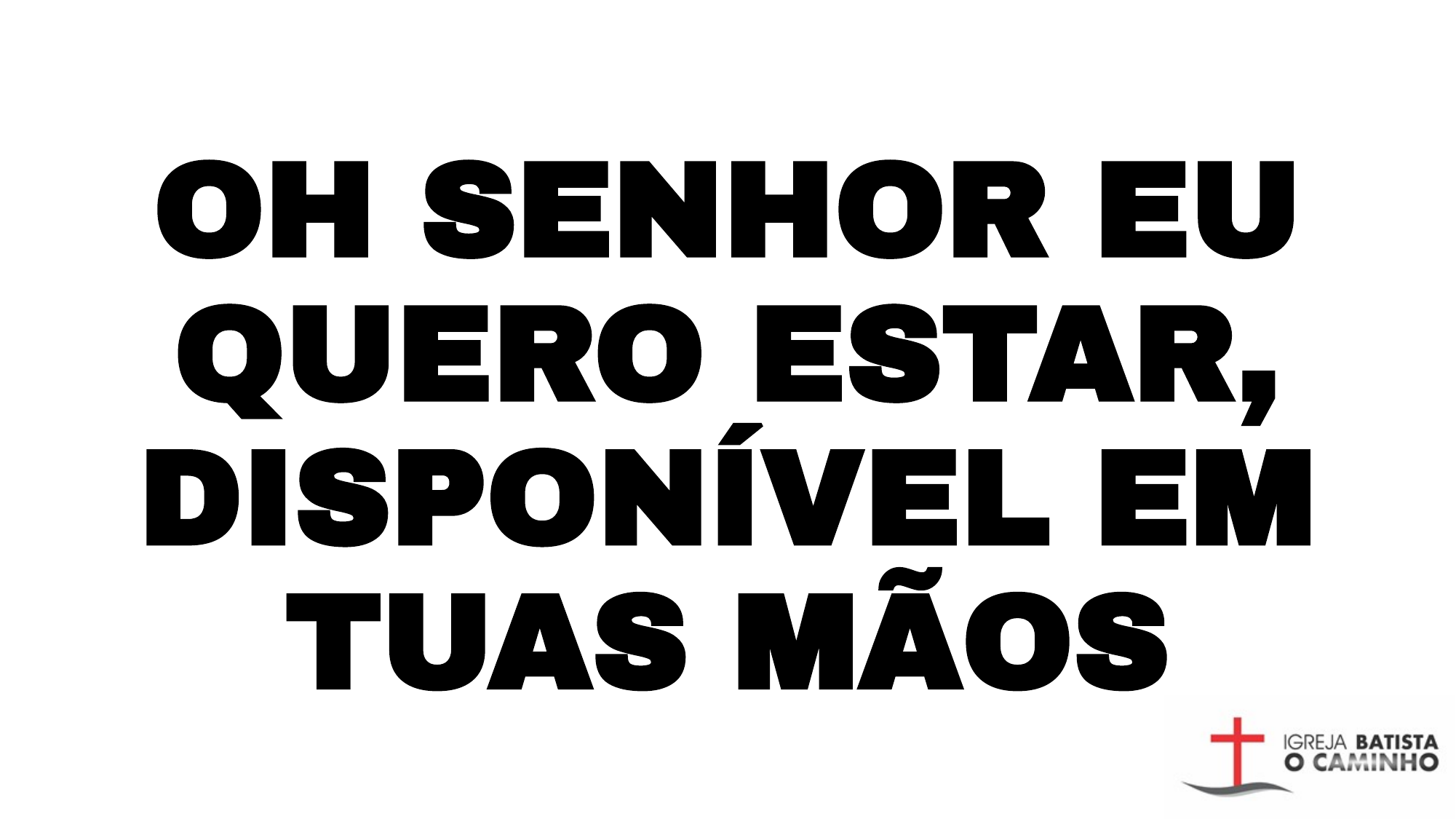

# OH SENHOR EU QUERO ESTAR, DISPONÍVEL EM TUAS MÃOS